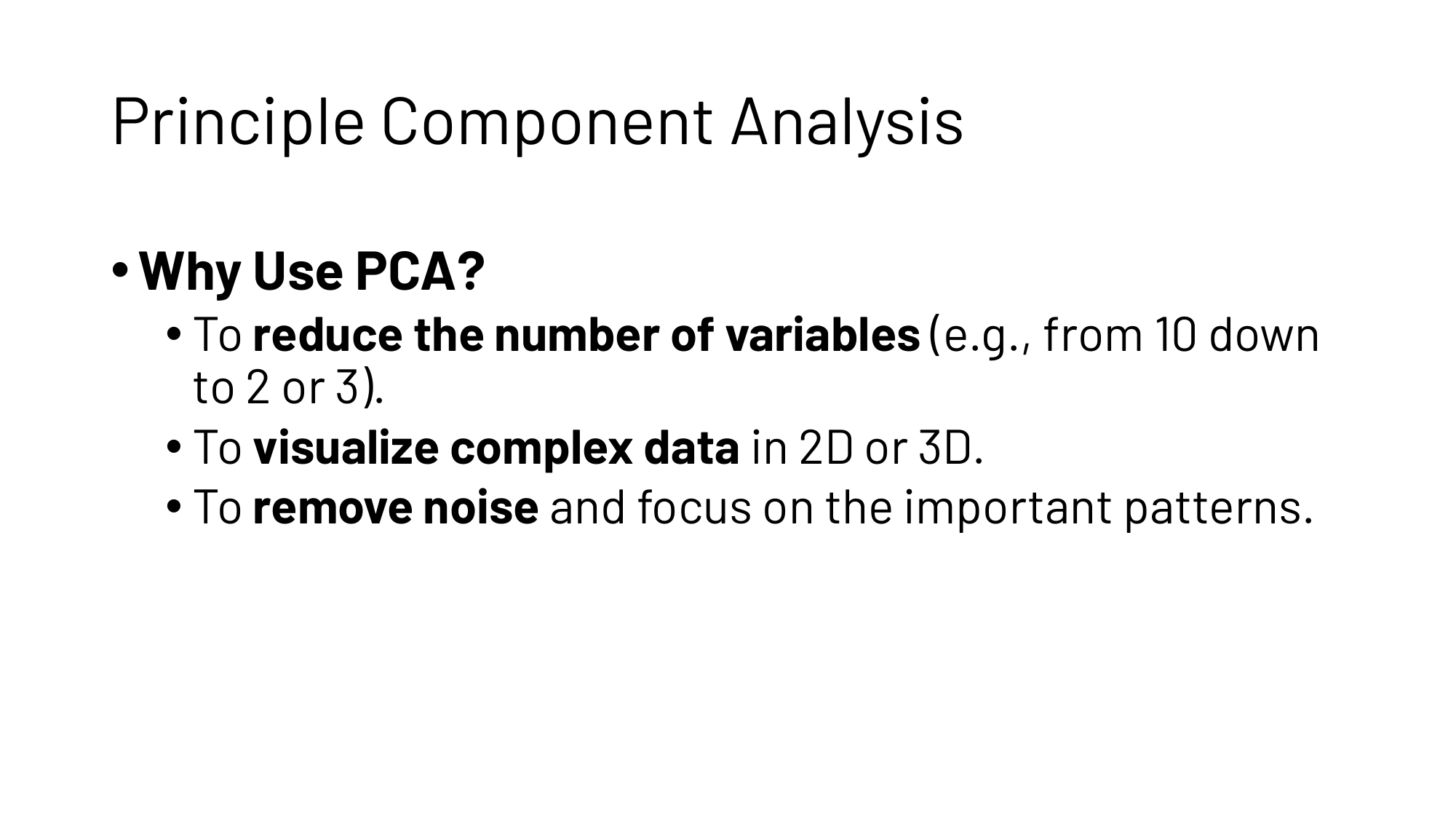

# Principle Component Analysis
Why Use PCA?
To reduce the number of variables (e.g., from 10 down to 2 or 3).
To visualize complex data in 2D or 3D.
To remove noise and focus on the important patterns.